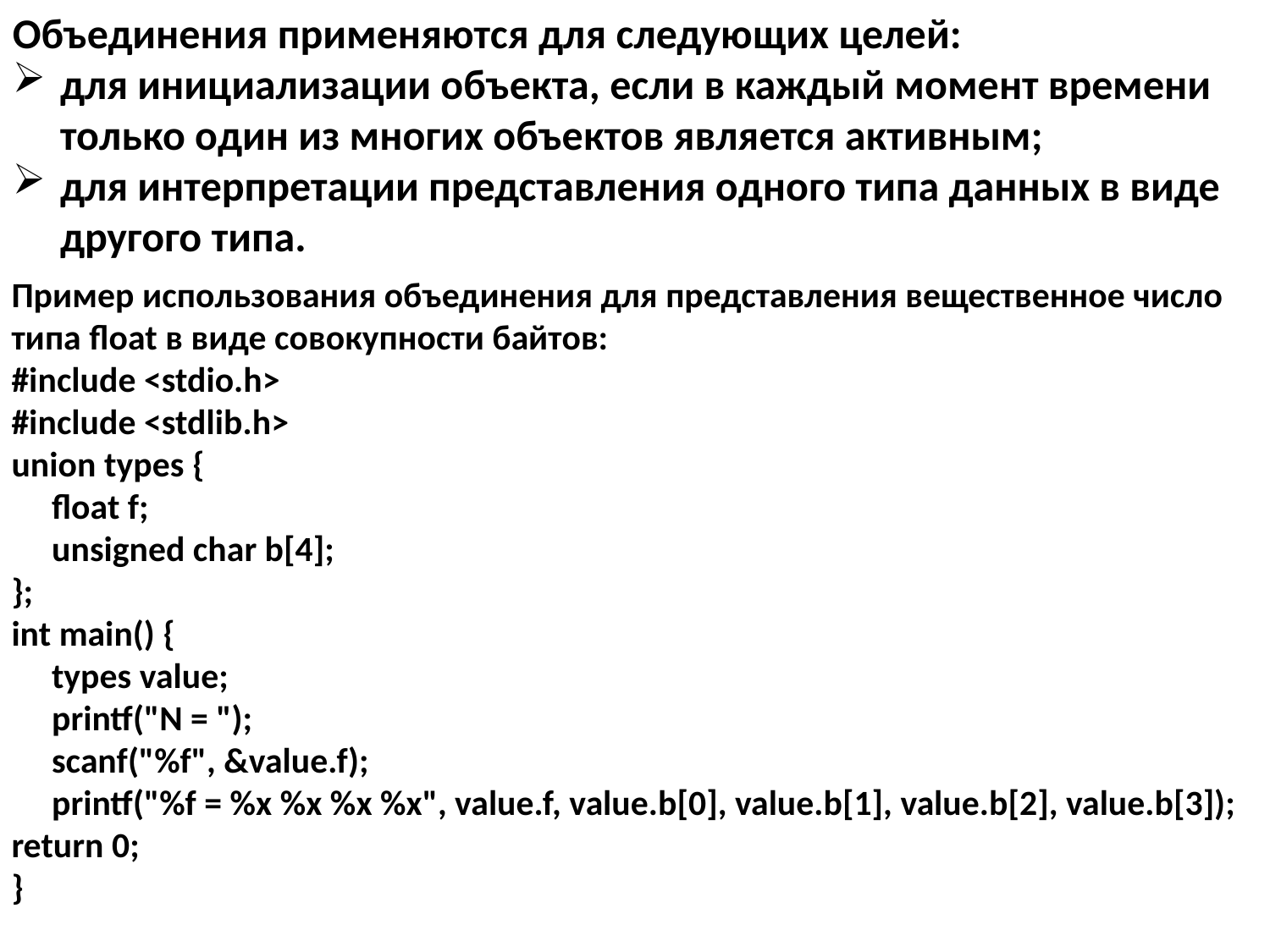

Объединения применяются для следующих целей:
для инициализации объекта, если в каждый момент времени только один из многих объектов является активным;
для интерпретации представления одного типа данных в виде другого типа.
Пример использования объединения для представления вещественное число типа float в виде совокупности байтов:
#include <stdio.h>
#include <stdlib.h>
union types {
     float f;
     unsigned char b[4];
};
int main() {
     types value;
     printf("N = ");
     scanf("%f", &value.f);
     printf("%f = %x %x %x %x", value.f, value.b[0], value.b[1], value.b[2], value.b[3]);
return 0;
}